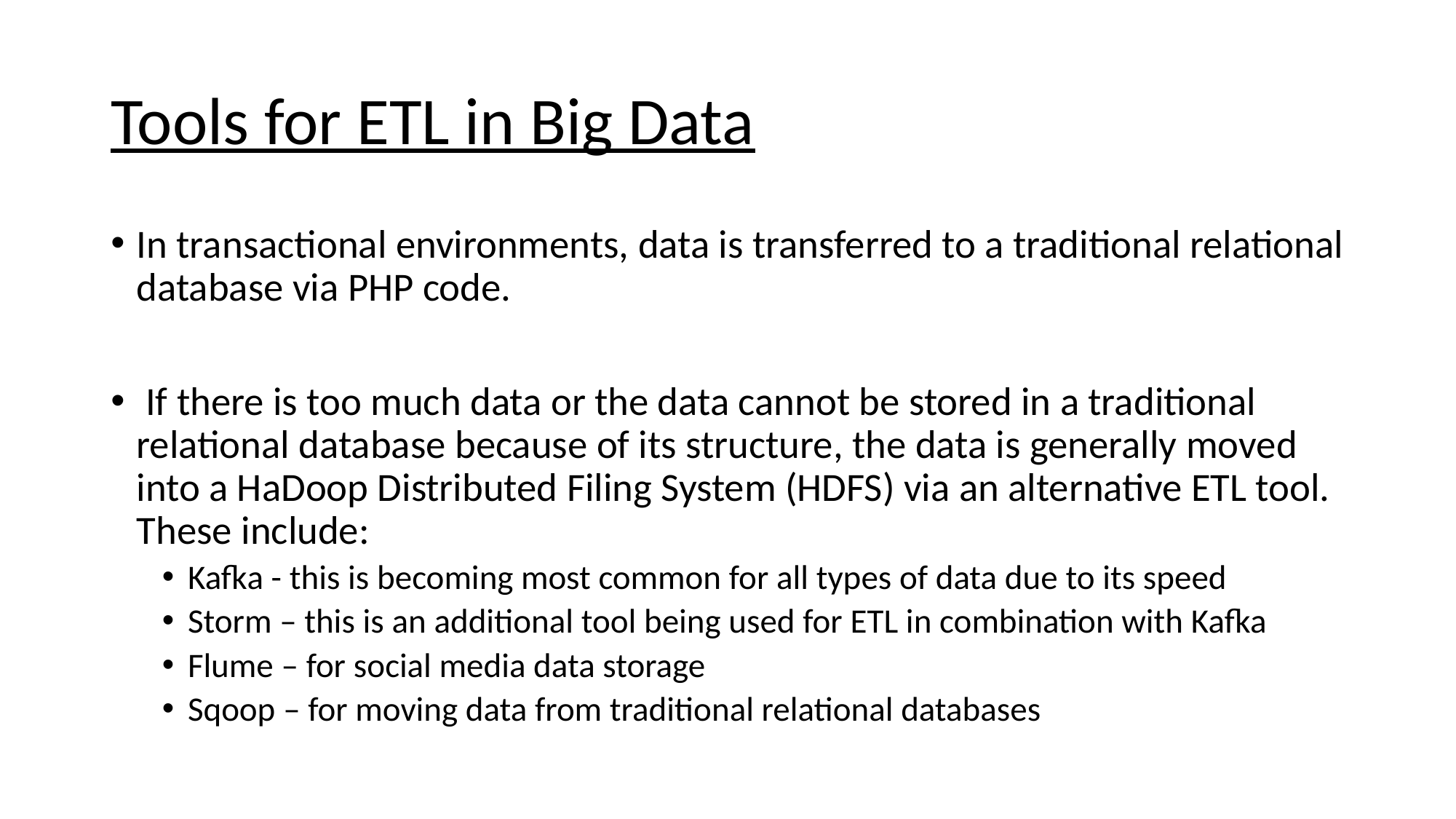

# Tools for ETL in Big Data
In transactional environments, data is transferred to a traditional relational database via PHP code.

 If there is too much data or the data cannot be stored in a traditional relational database because of its structure, the data is generally moved into a HaDoop Distributed Filing System (HDFS) via an alternative ETL tool.  These include:
Kafka - this is becoming most common for all types of data due to its speed
Storm – this is an additional tool being used for ETL in combination with Kafka
Flume – for social media data storage
Sqoop – for moving data from traditional relational databases